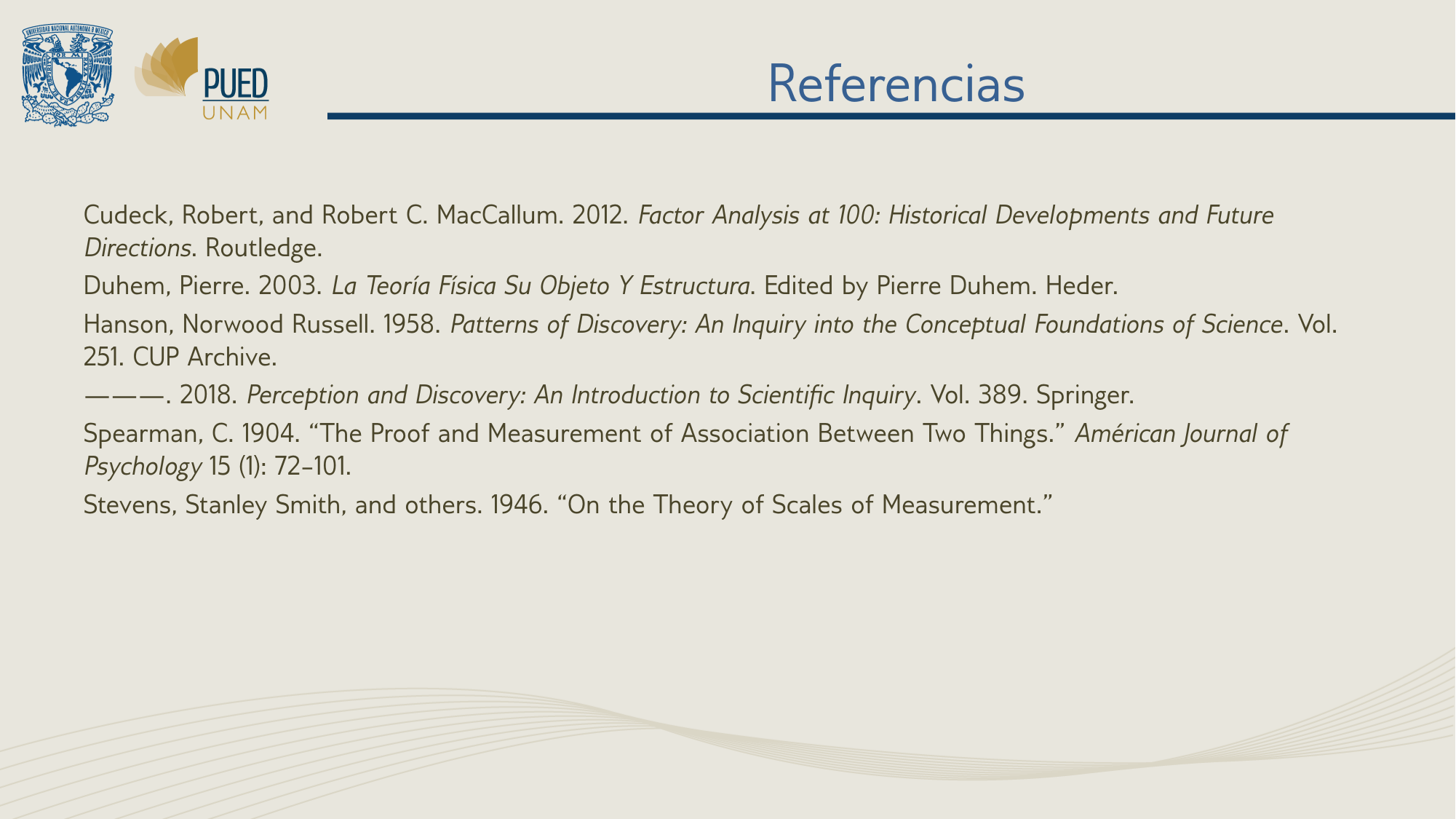

# Referencias
Cudeck, Robert, and Robert C. MacCallum. 2012. Factor Analysis at 100: Historical Developments and Future Directions. Routledge.
Duhem, Pierre. 2003. La Teoría Física Su Objeto Y Estructura. Edited by Pierre Duhem. Heder.
Hanson, Norwood Russell. 1958. Patterns of Discovery: An Inquiry into the Conceptual Foundations of Science. Vol. 251. CUP Archive.
———. 2018. Perception and Discovery: An Introduction to Scientific Inquiry. Vol. 389. Springer.
Spearman, C. 1904. “The Proof and Measurement of Association Between Two Things.” Américan Journal of Psychology 15 (1): 72–101.
Stevens, Stanley Smith, and others. 1946. “On the Theory of Scales of Measurement.”